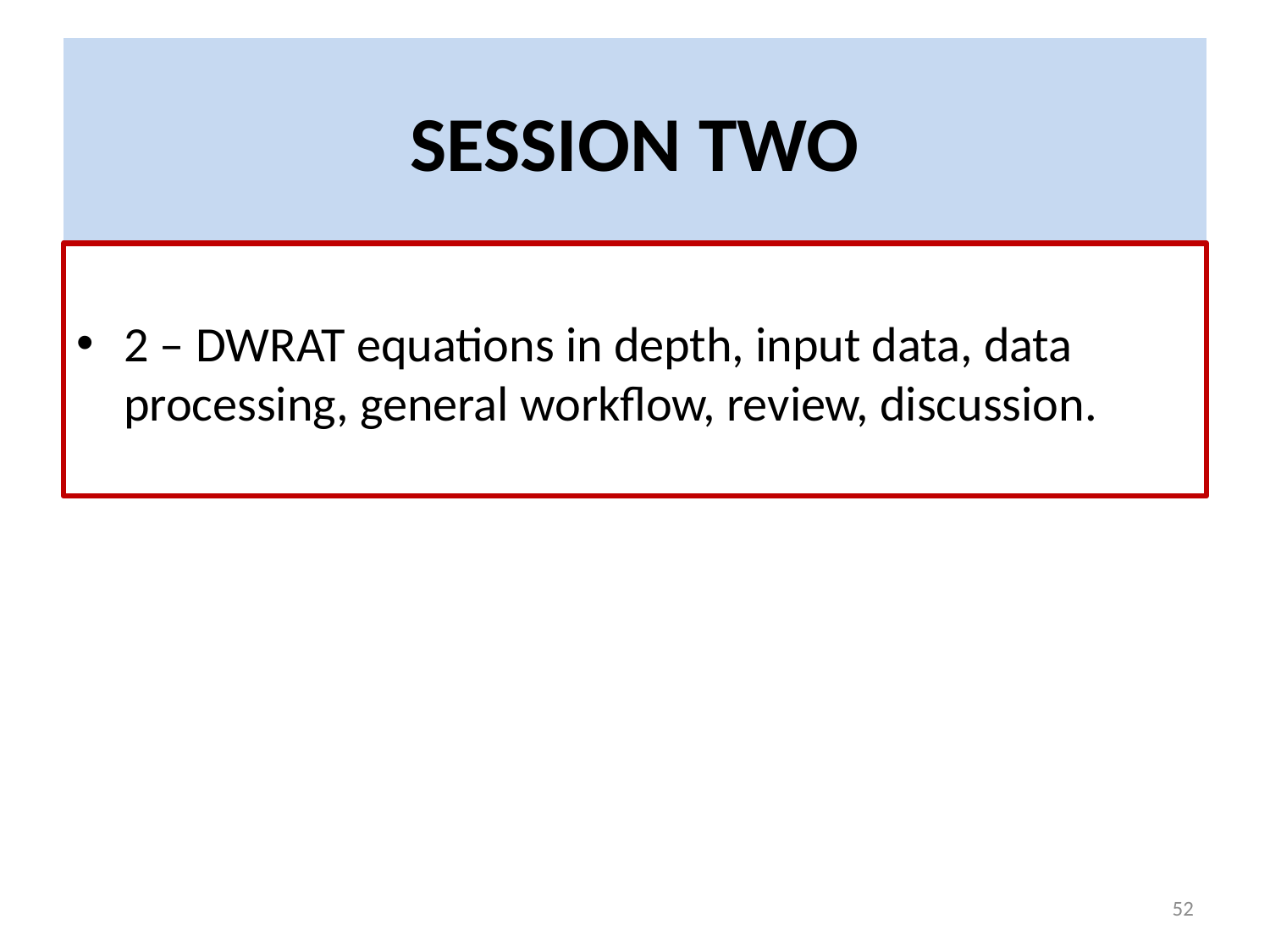

# SESSION TWO

2 – DWRAT equations in depth, input data, data processing, general workflow, review, discussion.

52